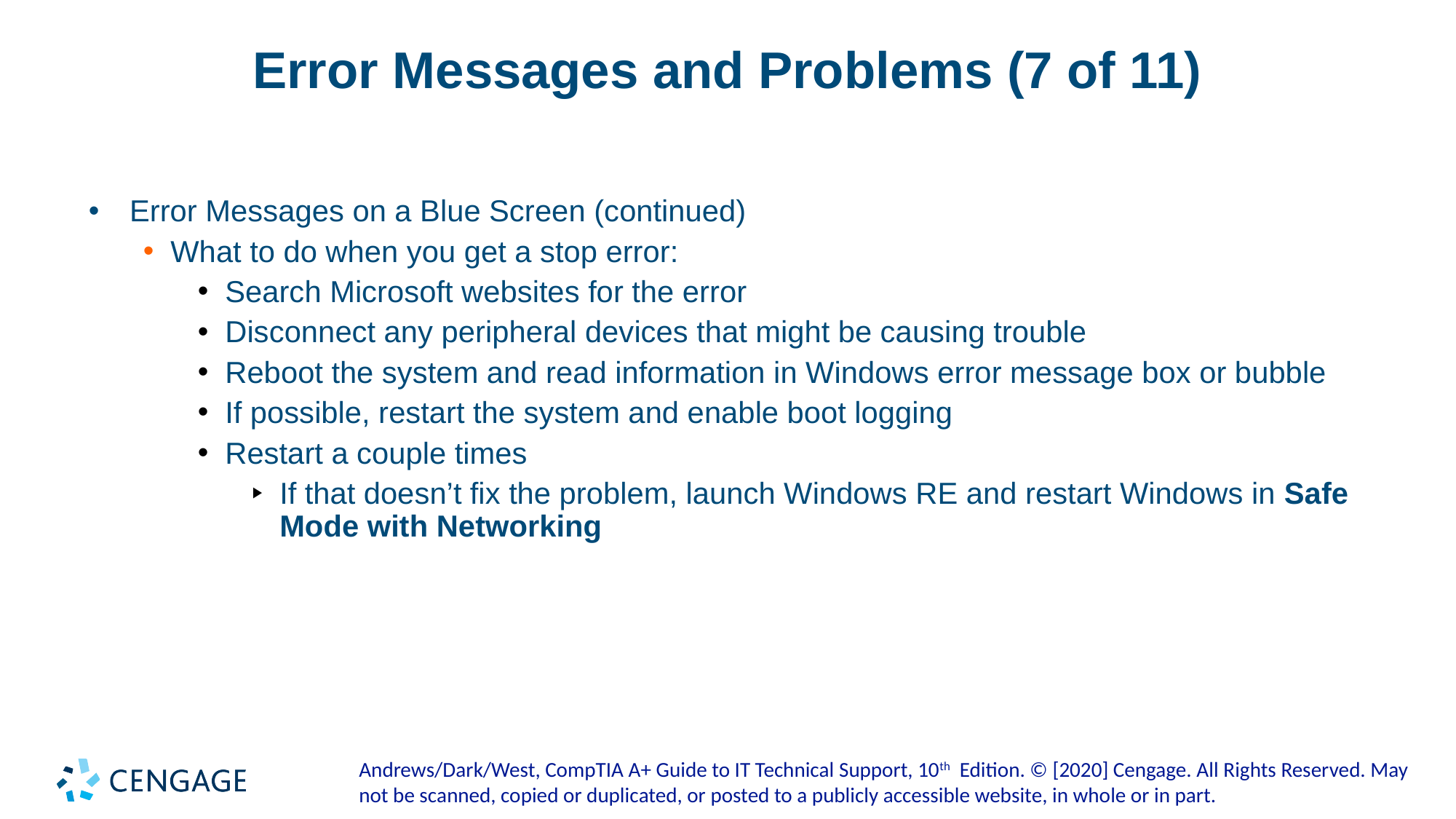

# Error Messages and Problems (7 of 11)
Error Messages on a Blue Screen (continued)
What to do when you get a stop error:
Search Microsoft websites for the error
Disconnect any peripheral devices that might be causing trouble
Reboot the system and read information in Windows error message box or bubble
If possible, restart the system and enable boot logging
Restart a couple times
If that doesn’t fix the problem, launch Windows RE and restart Windows in Safe Mode with Networking